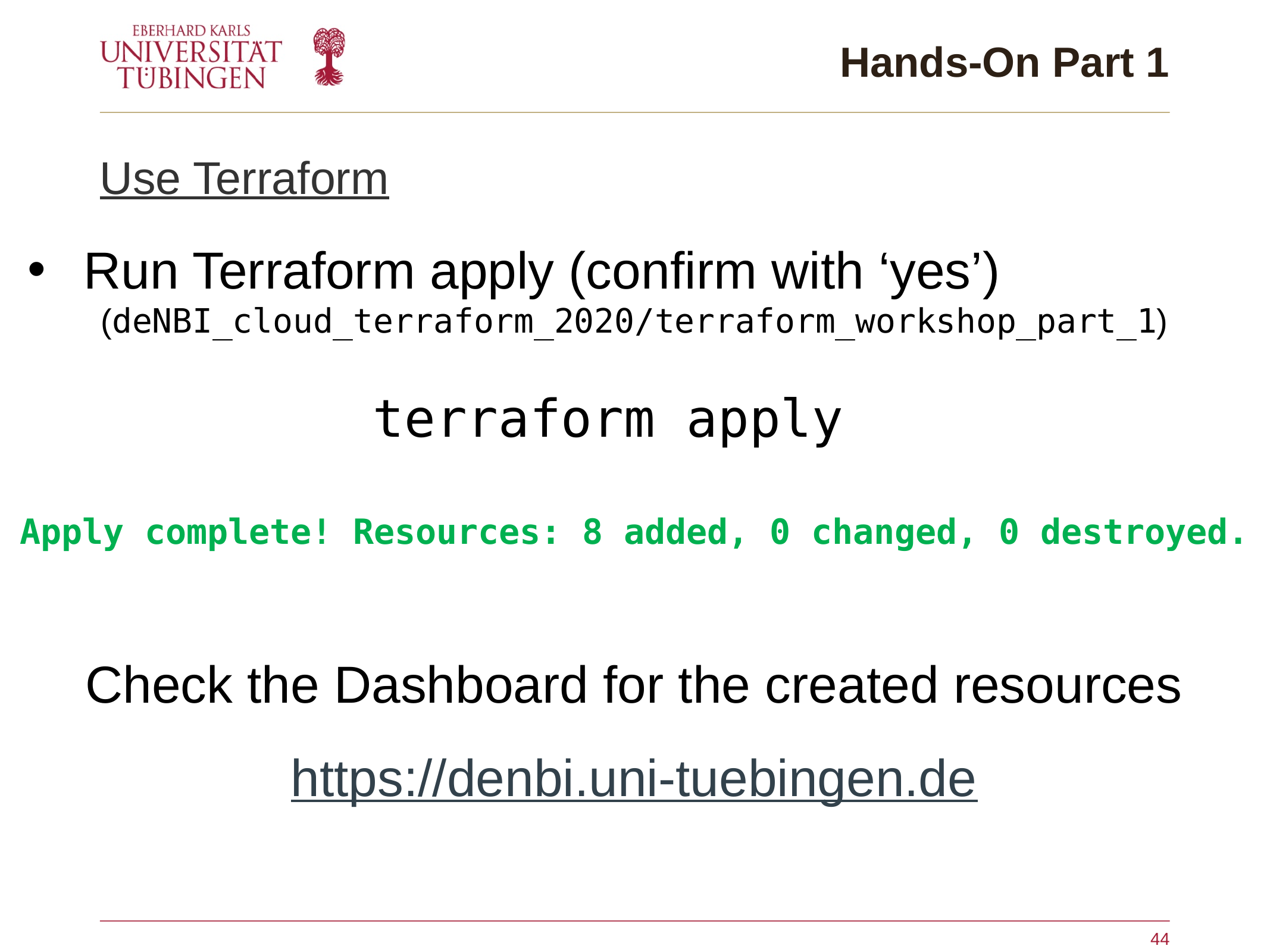

# Hands-On Part 1
Use Terraform
Run Terraform apply (confirm with ‘yes’)
(deNBI_cloud_terraform_2020/terraform_workshop_part_1)
terraform apply
Apply complete! Resources: 8 added, 0 changed, 0 destroyed.

Check the Dashboard for the created resources
https://denbi.uni-tuebingen.de
44